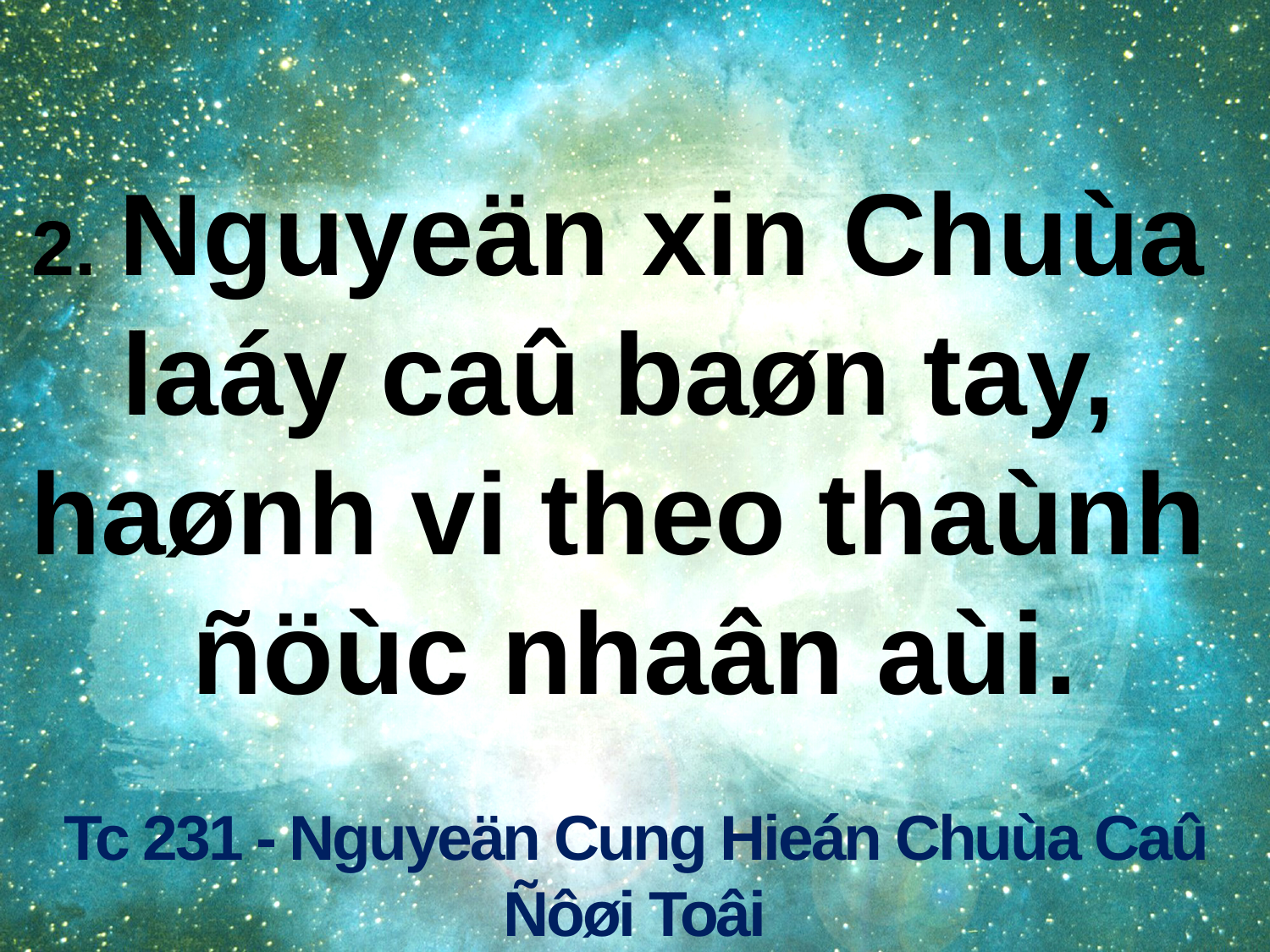

2. Nguyeän xin Chuùa
laáy caû baøn tay,
haønh vi theo thaùnh
ñöùc nhaân aùi.
Tc 231 - Nguyeän Cung Hieán Chuùa Caû Ñôøi Toâi